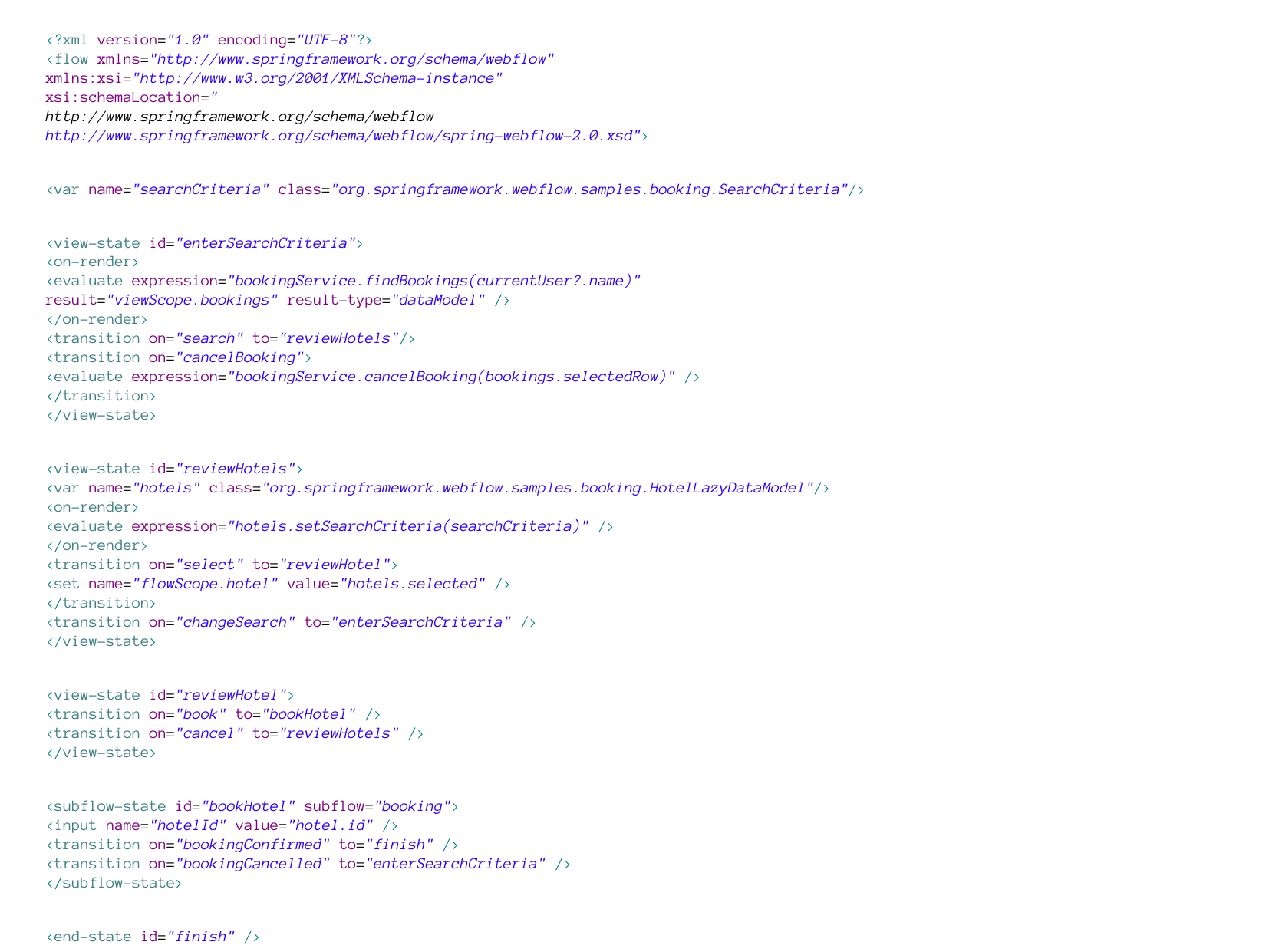

<?xml version="1.0" encoding="UTF-8"?>
<flow xmlns="http://www.springframework.org/schema/webflow"
xmlns:xsi="http://www.w3.org/2001/XMLSchema-instance"
xsi:schemaLocation="
http://www.springframework.org/schema/webflow
http://www.springframework.org/schema/webflow/spring-webflow-2.0.xsd">

<var name="searchCriteria" class="org.springframework.webflow.samples.booking.SearchCriteria"/>

<view-state id="enterSearchCriteria">
<on-render>
<evaluate expression="bookingService.findBookings(currentUser?.name)"
result="viewScope.bookings" result-type="dataModel" />
</on-render>
<transition on="search" to="reviewHotels"/>
<transition on="cancelBooking">
<evaluate expression="bookingService.cancelBooking(bookings.selectedRow)" />
</transition>
</view-state>

<view-state id="reviewHotels">
<var name="hotels" class="org.springframework.webflow.samples.booking.HotelLazyDataModel"/>
<on-render>
<evaluate expression="hotels.setSearchCriteria(searchCriteria)" />
</on-render>
<transition on="select" to="reviewHotel">
<set name="flowScope.hotel" value="hotels.selected" />
</transition>
<transition on="changeSearch" to="enterSearchCriteria" />
</view-state>

<view-state id="reviewHotel">
<transition on="book" to="bookHotel" />
<transition on="cancel" to="reviewHotels" />
</view-state>

<subflow-state id="bookHotel" subflow="booking">
<input name="hotelId" value="hotel.id" />
<transition on="bookingConfirmed" to="finish" />
<transition on="bookingCancelled" to="enterSearchCriteria" />
</subflow-state>

<end-state id="finish" />

</flow>